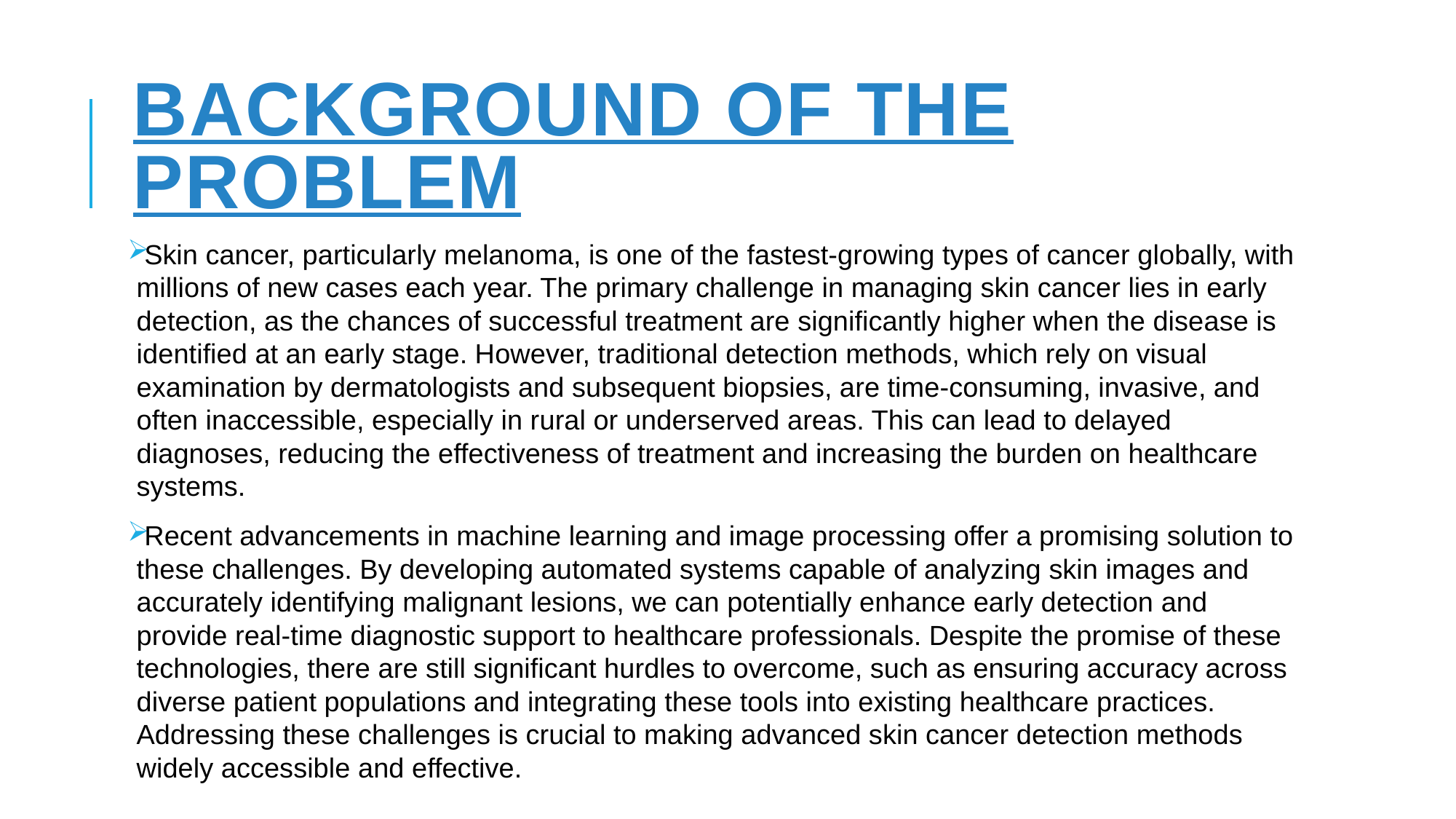

# Background OF The Problem
Skin cancer, particularly melanoma, is one of the fastest-growing types of cancer globally, with millions of new cases each year. The primary challenge in managing skin cancer lies in early detection, as the chances of successful treatment are significantly higher when the disease is identified at an early stage. However, traditional detection methods, which rely on visual examination by dermatologists and subsequent biopsies, are time-consuming, invasive, and often inaccessible, especially in rural or underserved areas. This can lead to delayed diagnoses, reducing the effectiveness of treatment and increasing the burden on healthcare systems.
Recent advancements in machine learning and image processing offer a promising solution to these challenges. By developing automated systems capable of analyzing skin images and accurately identifying malignant lesions, we can potentially enhance early detection and provide real-time diagnostic support to healthcare professionals. Despite the promise of these technologies, there are still significant hurdles to overcome, such as ensuring accuracy across diverse patient populations and integrating these tools into existing healthcare practices. Addressing these challenges is crucial to making advanced skin cancer detection methods widely accessible and effective.